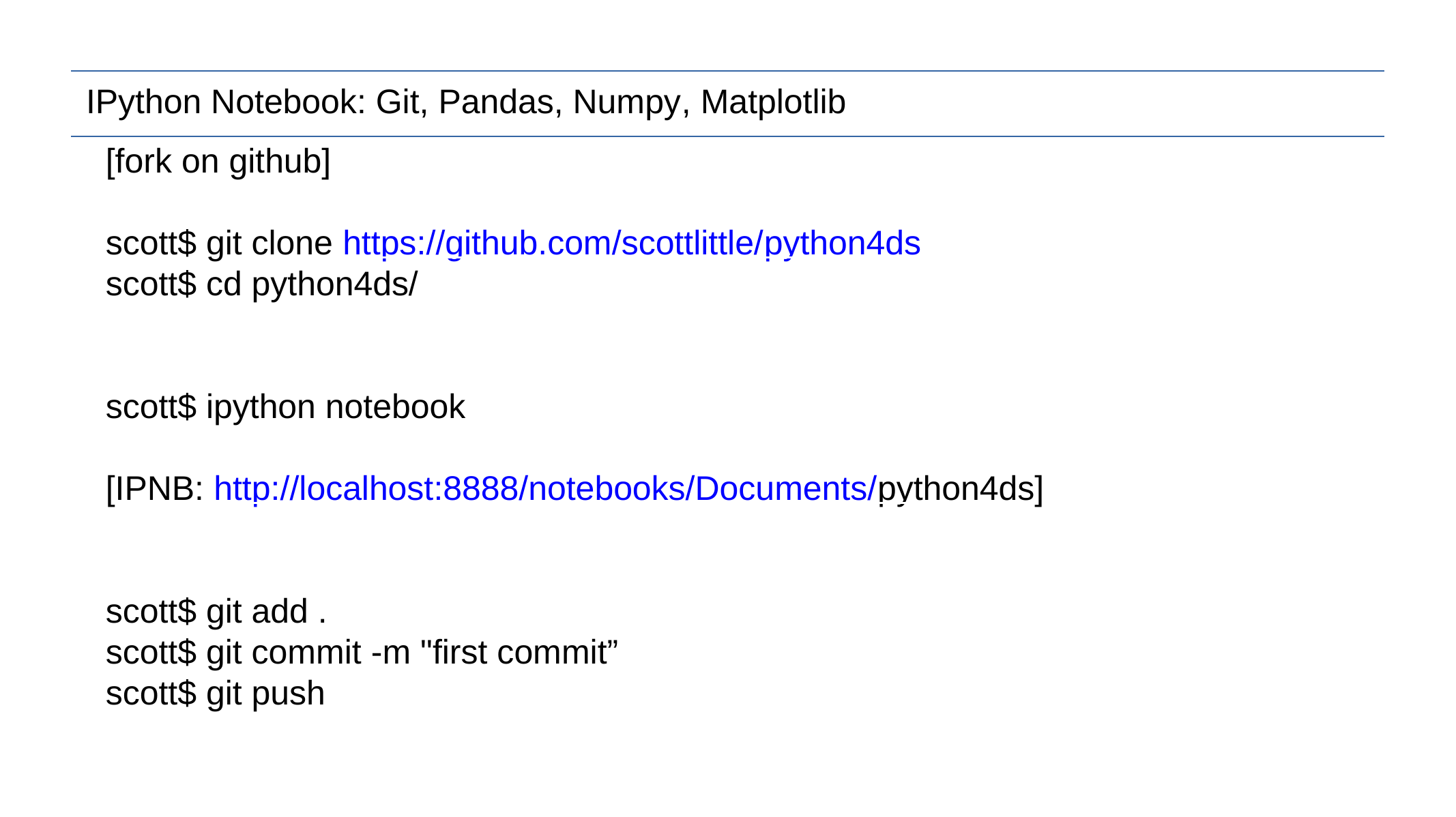

IPython Notebook: Git, Pandas, Numpy, Matplotlib

[fork on github]

scott$ git clone https://github.com/scottlittle/python4ds
scott$ cd python4ds/

scott$ ipython notebook

[IPNB: http://localhost:8888/notebooks/Documents/python4ds]

scott$ git add .
scott$ git commit -m "first commit”
scott$ git push